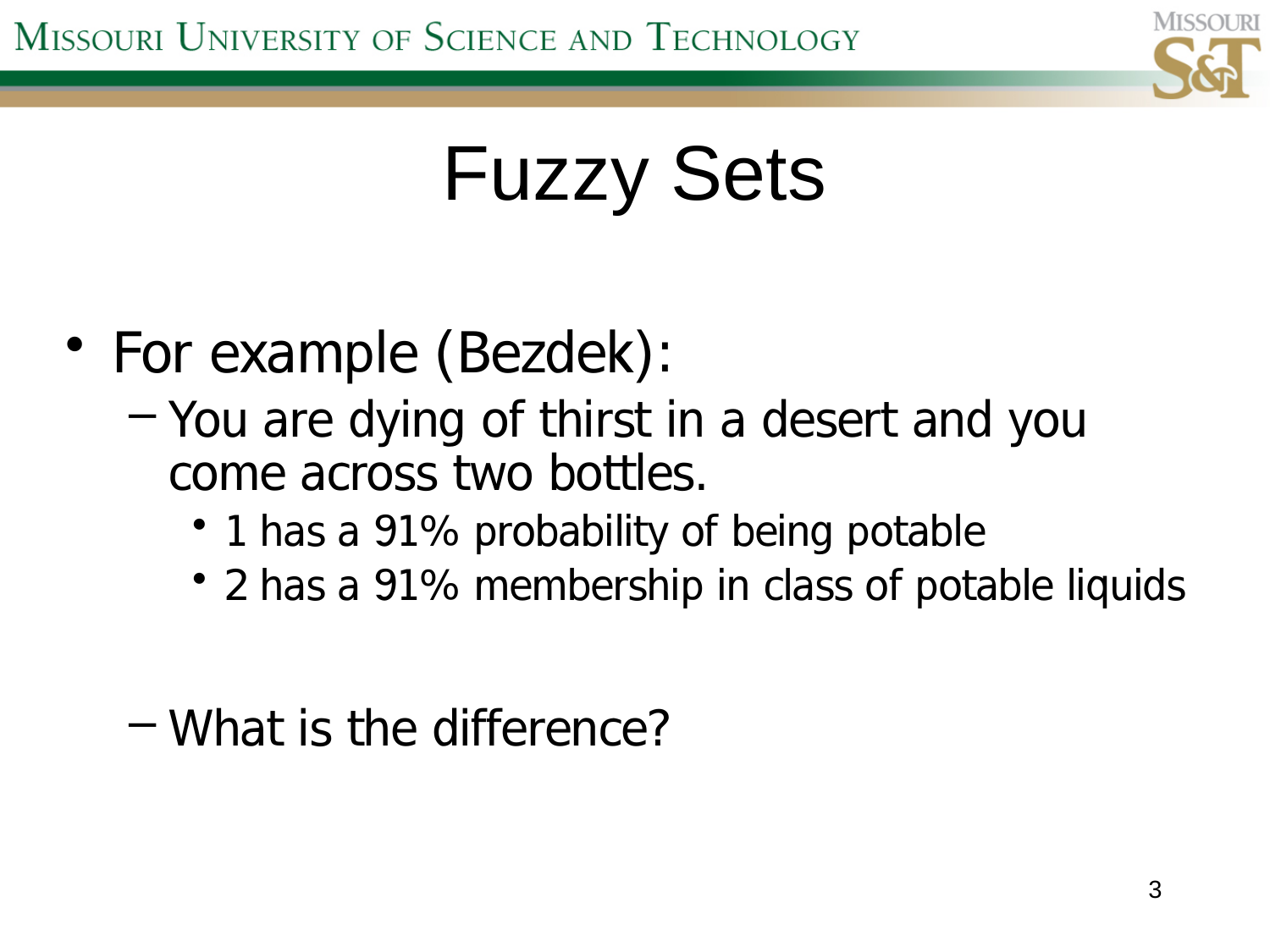

# Fuzzy Sets

For example (Bezdek):
You are dying of thirst in a desert and you come across two bottles.
1 has a 91% probability of being potable
2 has a 91% membership in class of potable liquids

What is the difference?
3